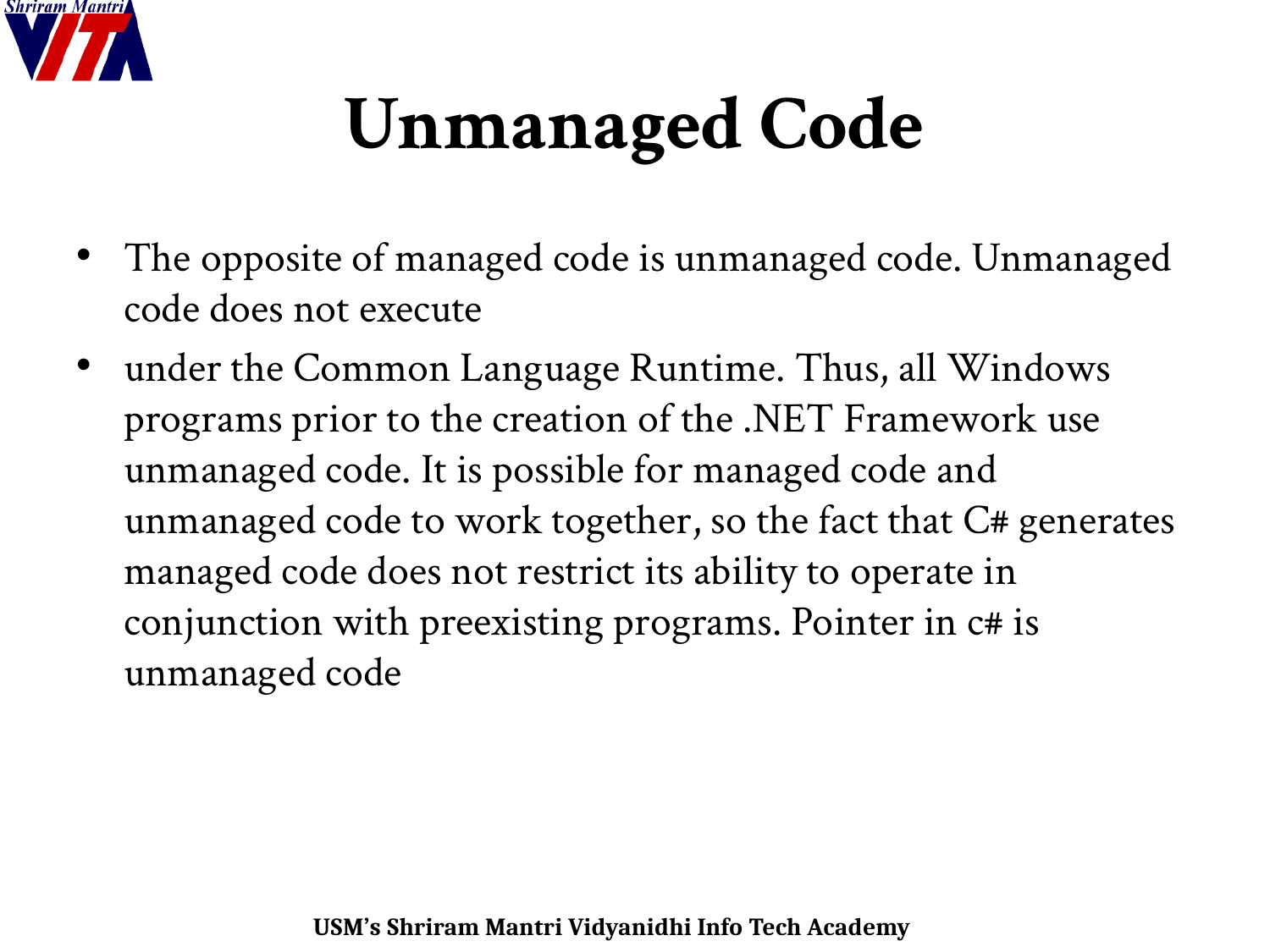

# Unmanaged Code
The opposite of managed code is unmanaged code. Unmanaged code does not execute
under the Common Language Runtime. Thus, all Windows programs prior to the creation of the .NET Framework use unmanaged code. It is possible for managed code and unmanaged code to work together, so the fact that C# generates managed code does not restrict its ability to operate in conjunction with preexisting programs. Pointer in c# is unmanaged code